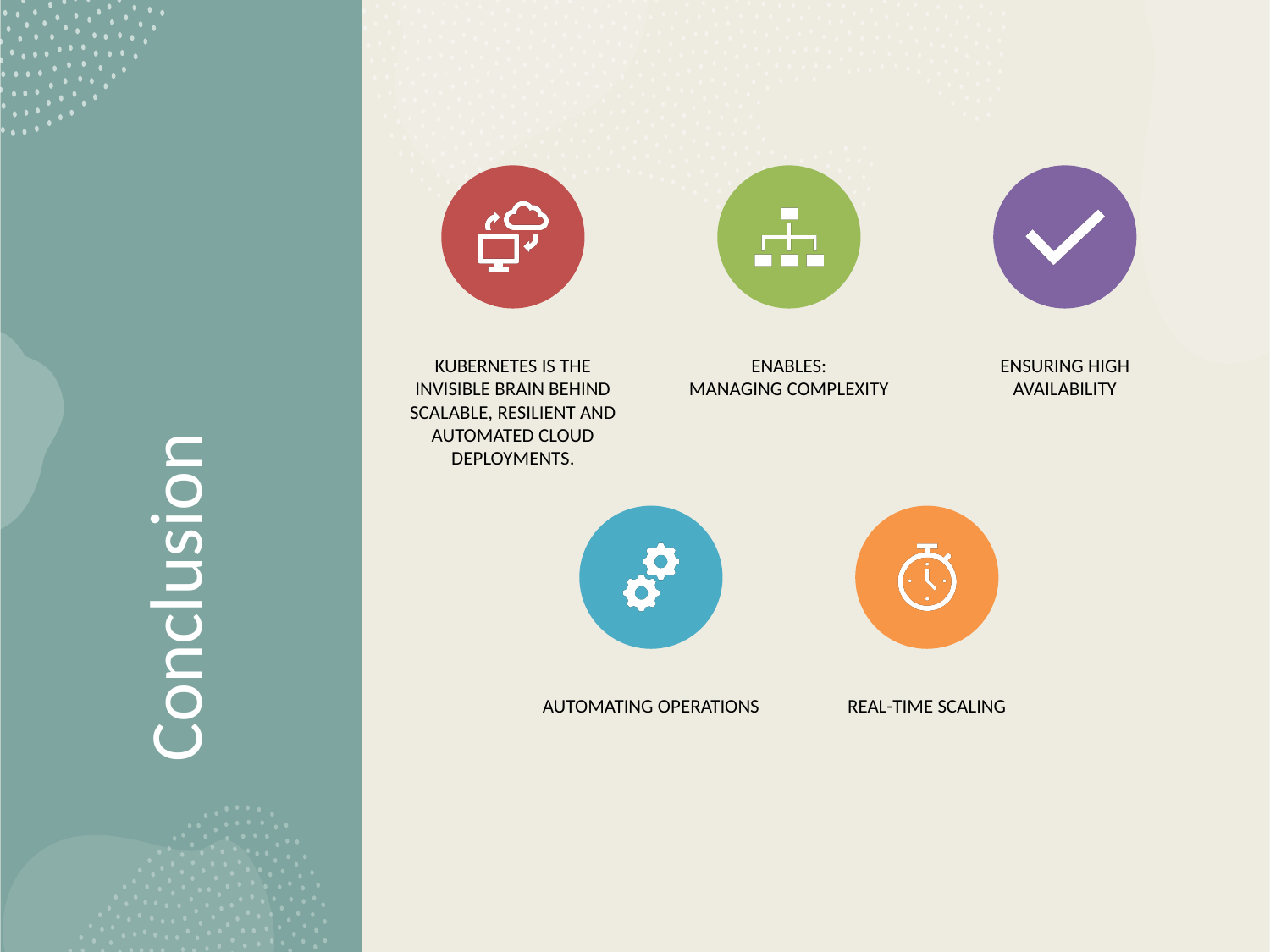

Kubernetes is the Invisible brain behind scalable, resilient and automated cloud deployments.
Enables:
Managing complexity
Ensuring high availability
Automating operations
Real-time scaling
# Conclusion